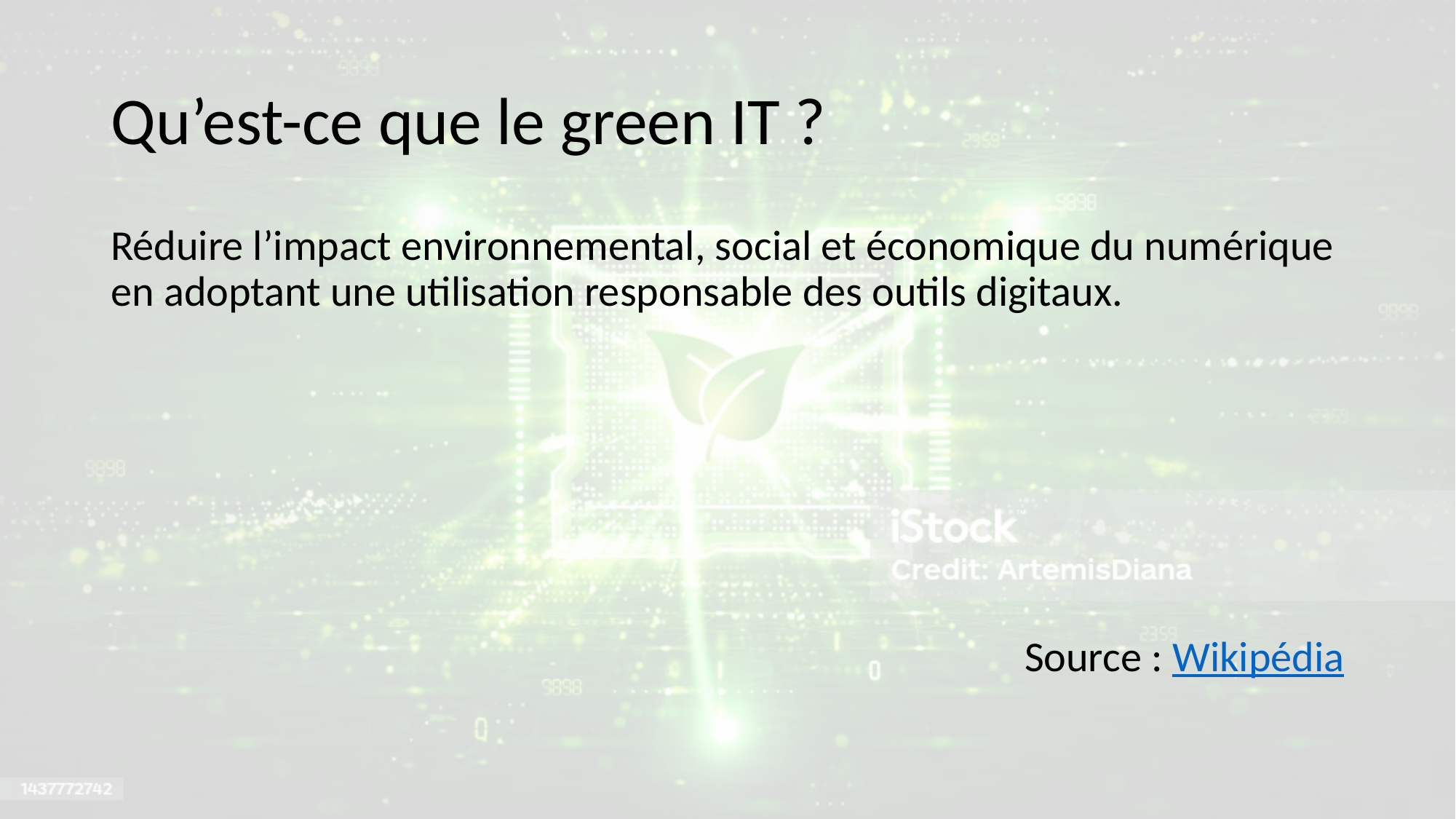

# Qu’est-ce que le green IT ?
Réduire l’impact environnemental, social et économique du numérique en adoptant une utilisation responsable des outils digitaux.

Source : Wikipédia